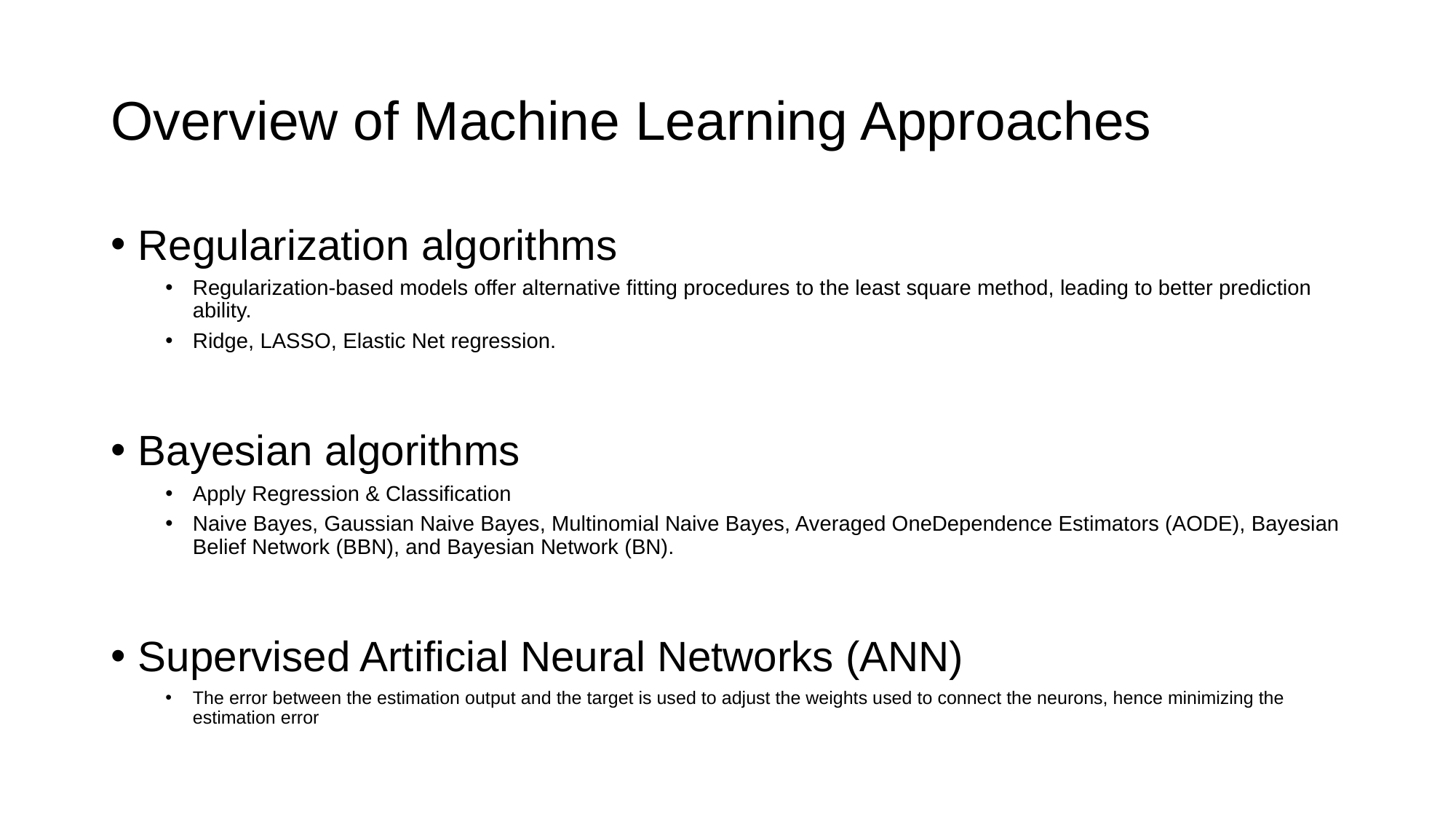

# Overview of Machine Learning Approaches
Regularization algorithms
Regularization-based models offer alternative fitting procedures to the least square method, leading to better prediction ability.
Ridge, LASSO, Elastic Net regression.

Bayesian algorithms
Apply Regression & Classification
Naive Bayes, Gaussian Naive Bayes, Multinomial Naive Bayes, Averaged OneDependence Estimators (AODE), Bayesian Belief Network (BBN), and Bayesian Network (BN).

Supervised Artificial Neural Networks (ANN)
The error between the estimation output and the target is used to adjust the weights used to connect the neurons, hence minimizing the estimation error